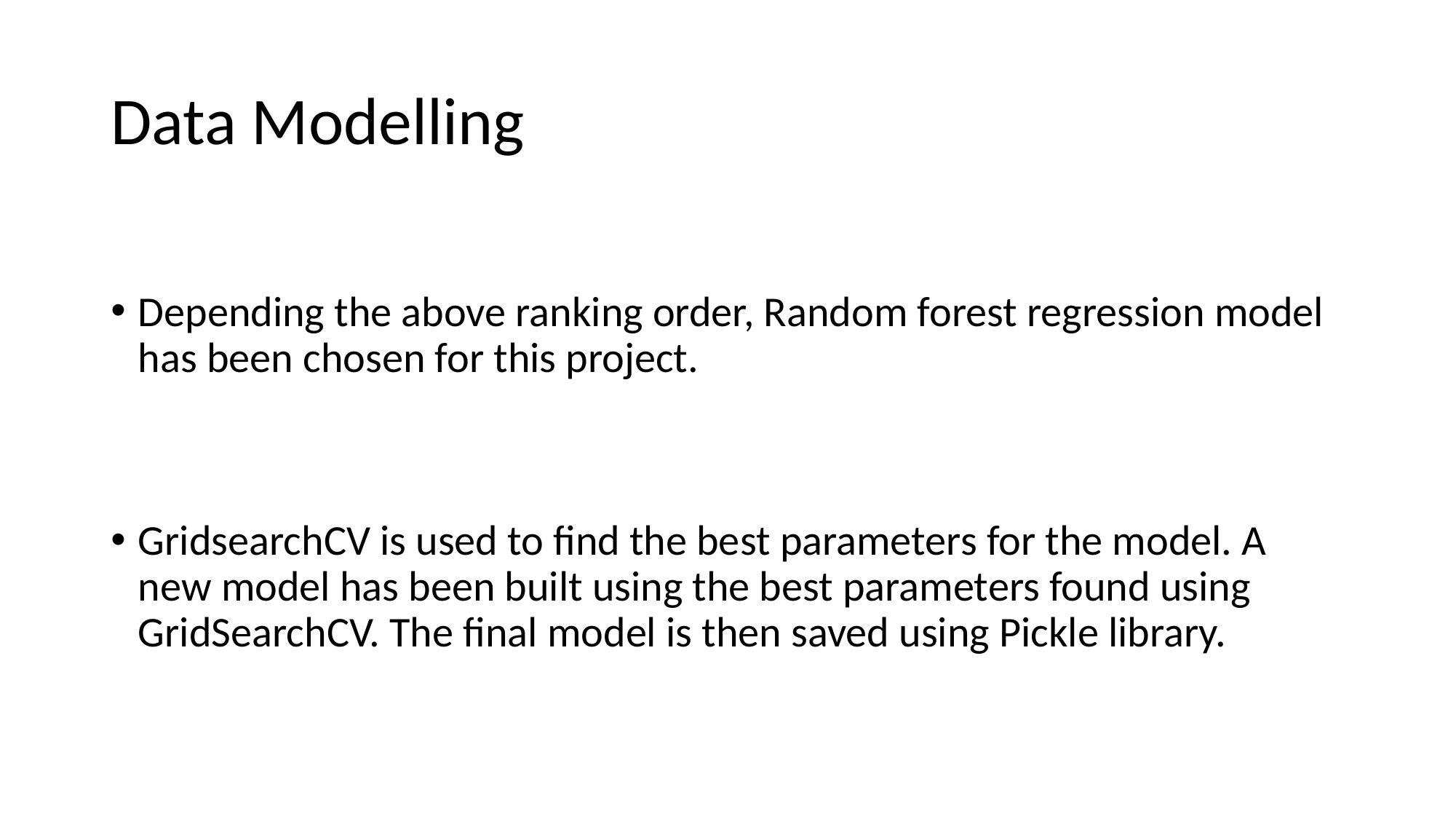

# Data Modelling

Depending the above ranking order, Random forest regression model has been chosen for this project.

GridsearchCV is used to find the best parameters for the model. A new model has been built using the best parameters found using GridSearchCV. The final model is then saved using Pickle library.